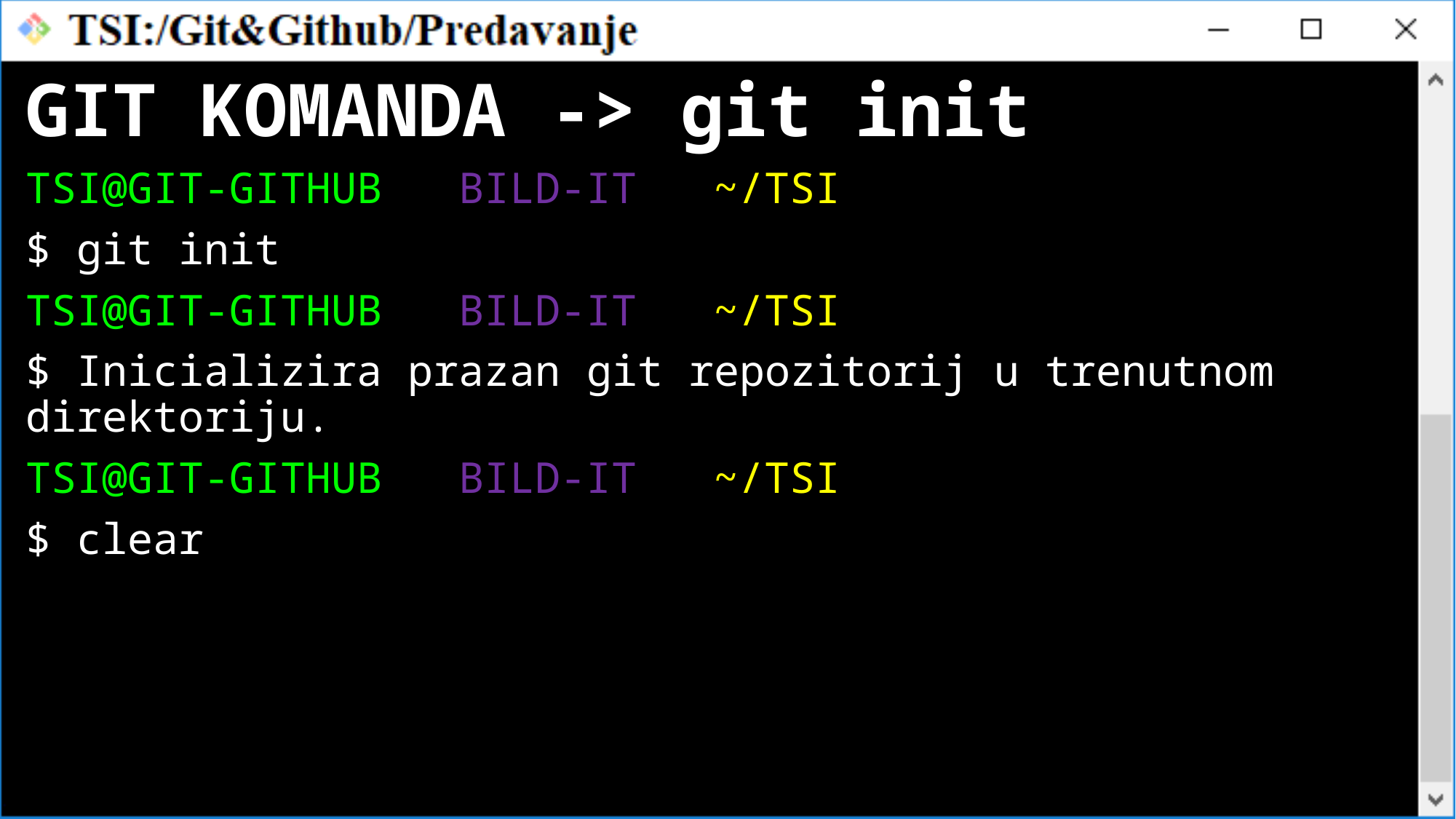

GIT KOMANDA -> git init
TSI@GIT-GITHUB   BILD-IT   ~/TSI
$ git init
TSI@GIT-GITHUB   BILD-IT   ~/TSI
$ Inicializira prazan git repozitorij u trenutnom direktoriju.
TSI@GIT-GITHUB   BILD-IT   ~/TSI
$ clear